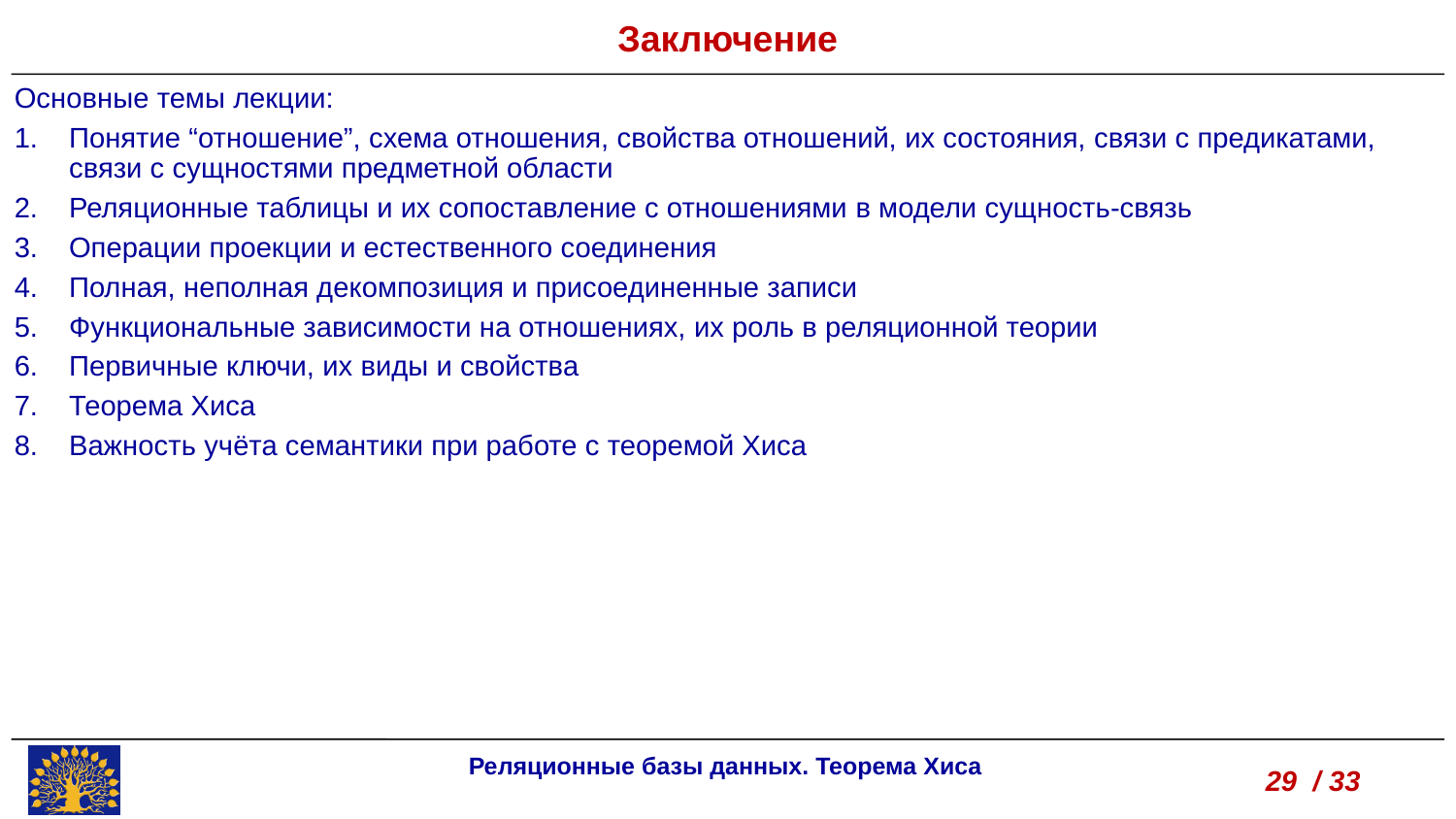

Заключение
Основные темы лекции:
Понятие “отношение”, схема отношения, свойства отношений, их состояния, связи с предикатами, связи с сущностями предметной области
Реляционные таблицы и их сопоставление с отношениями в модели сущность-связь
Операции проекции и естественного соединения
Полная, неполная декомпозиция и присоединенные записи
Функциональные зависимости на отношениях, их роль в реляционной теории
Первичные ключи, их виды и свойства
Теорема Хиса
Важность учёта семантики при работе с теоремой Хиса